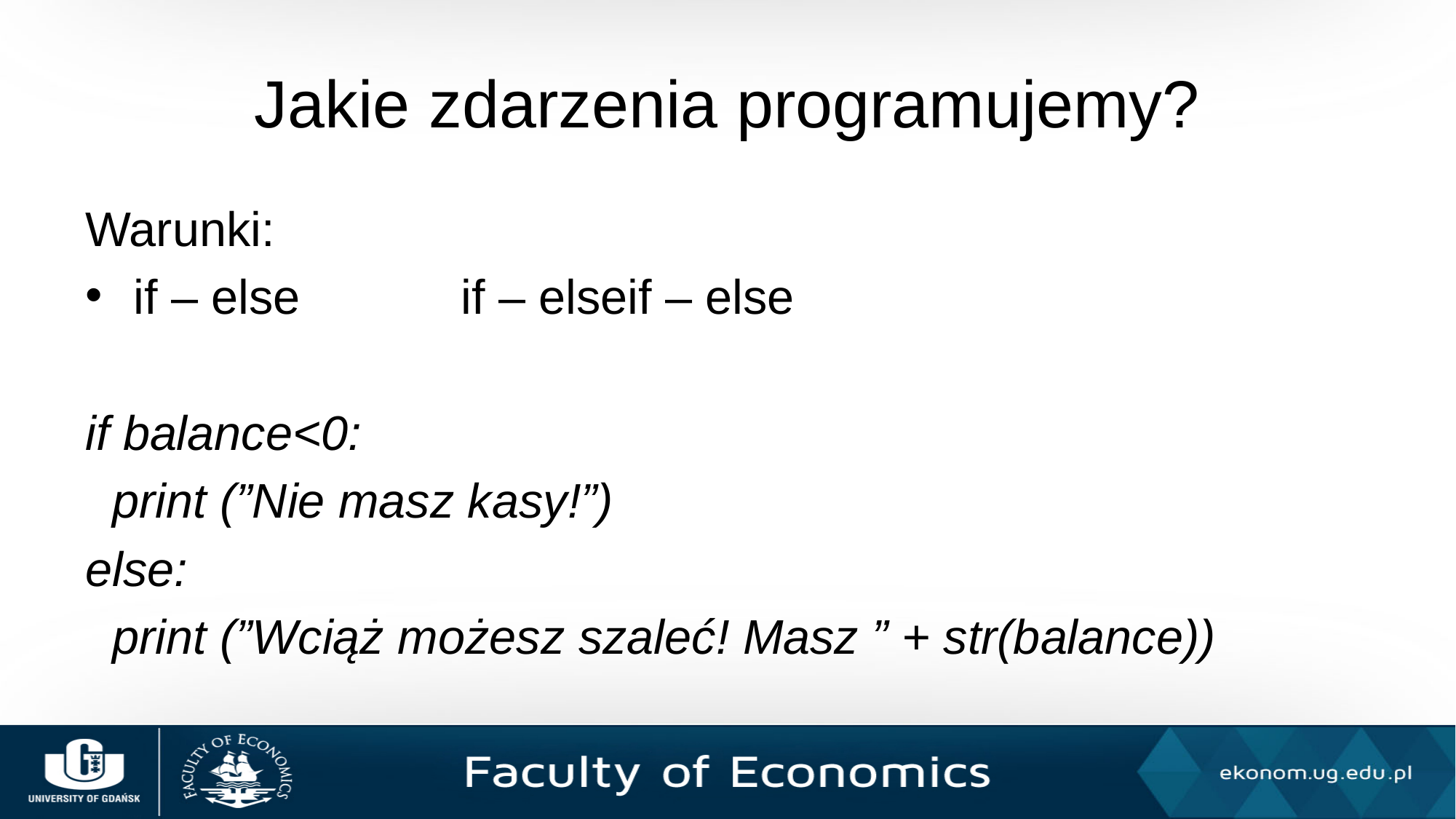

# Jakie zdarzenia programujemy?
Warunki:
if – else		if – elseif – else

if balance<0:
  print (”Nie masz kasy!”)
else:
  print (”Wciąż możesz szaleć! Masz ” + str(balance))